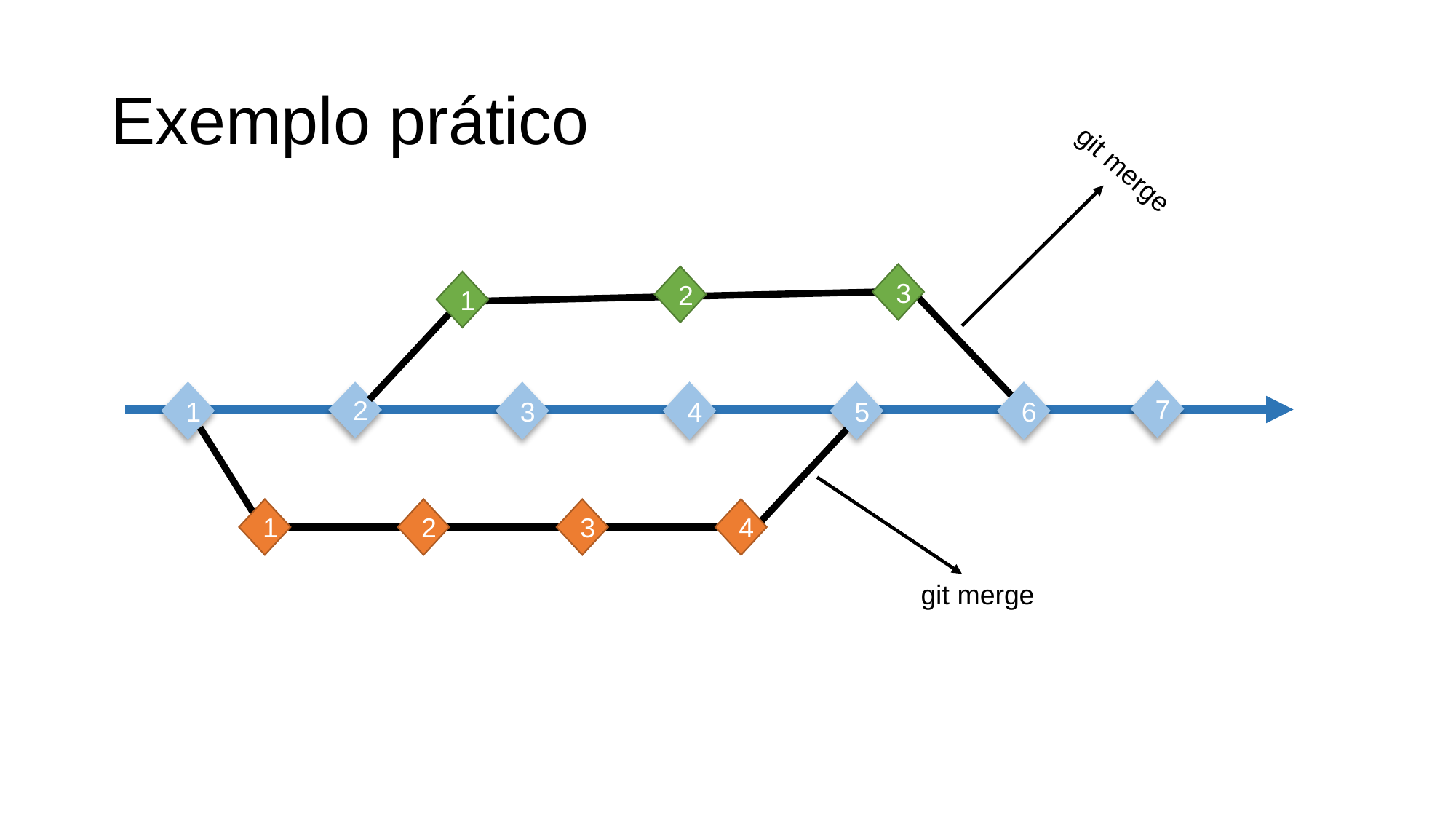

# Exemplo prático
git merge
3
2
1
7
1
2
3
4
5
6
1
2
3
4
git merge